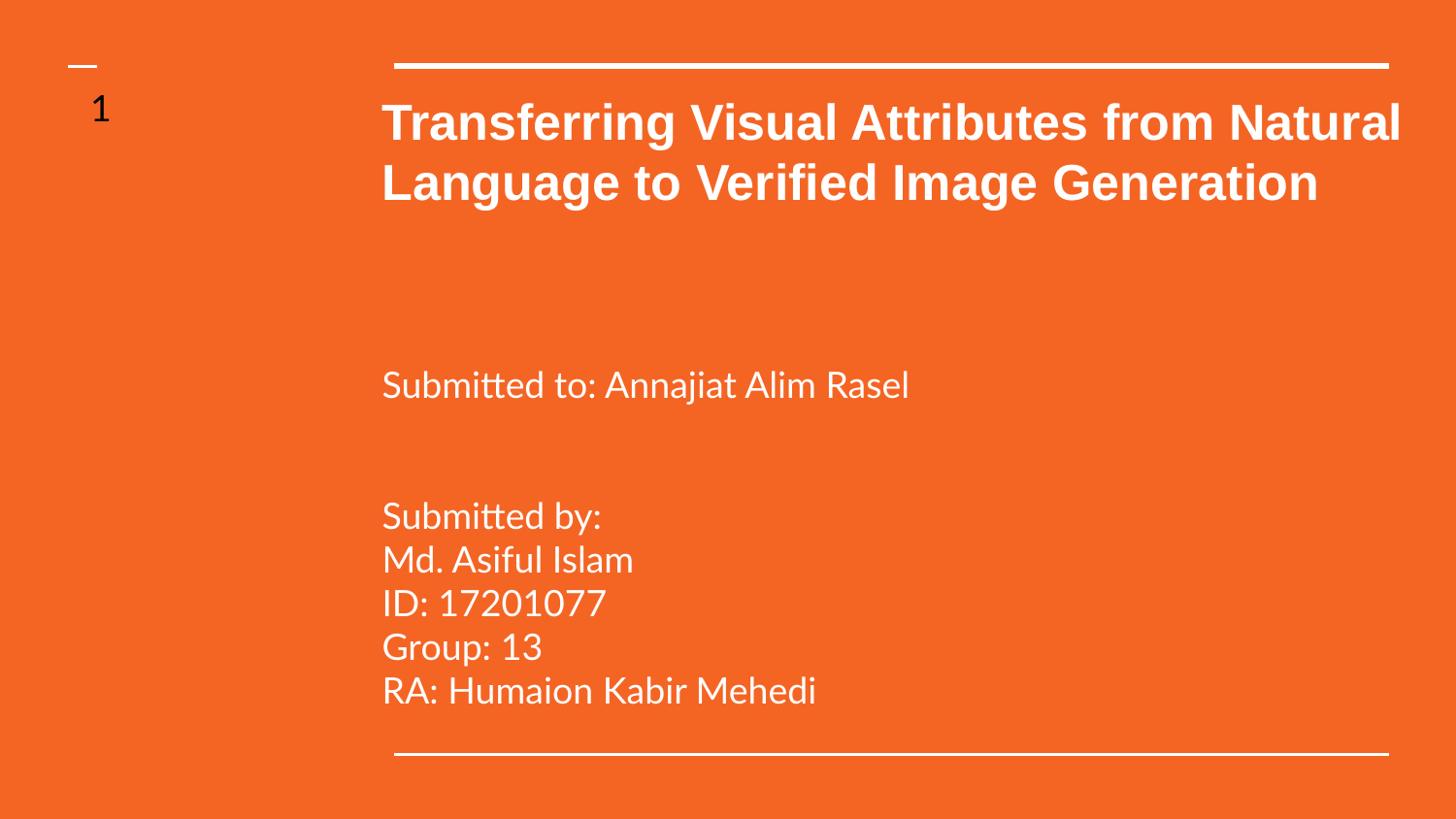

1
# Transferring Visual Attributes from Natural Language to Verified Image Generation
Submitted to: Annajiat Alim Rasel

Submitted by:
Md. Asiful Islam
ID: 17201077
Group: 13
RA: Humaion Kabir Mehedi